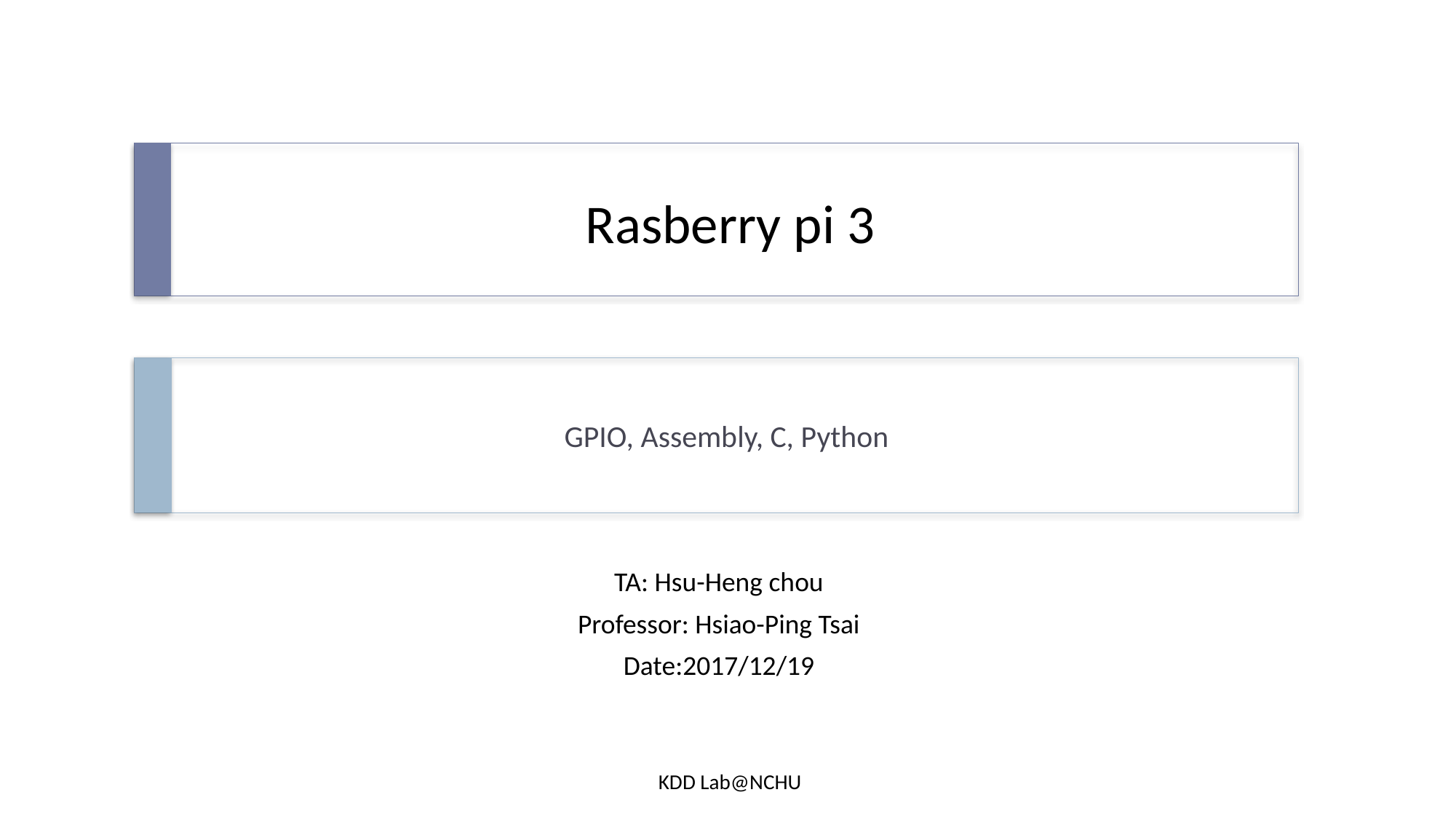

# Rasberry pi 3
GPIO, Assembly, C, Python
TA: Hsu-Heng chou
Professor: Hsiao-Ping Tsai
Date:2017/12/19